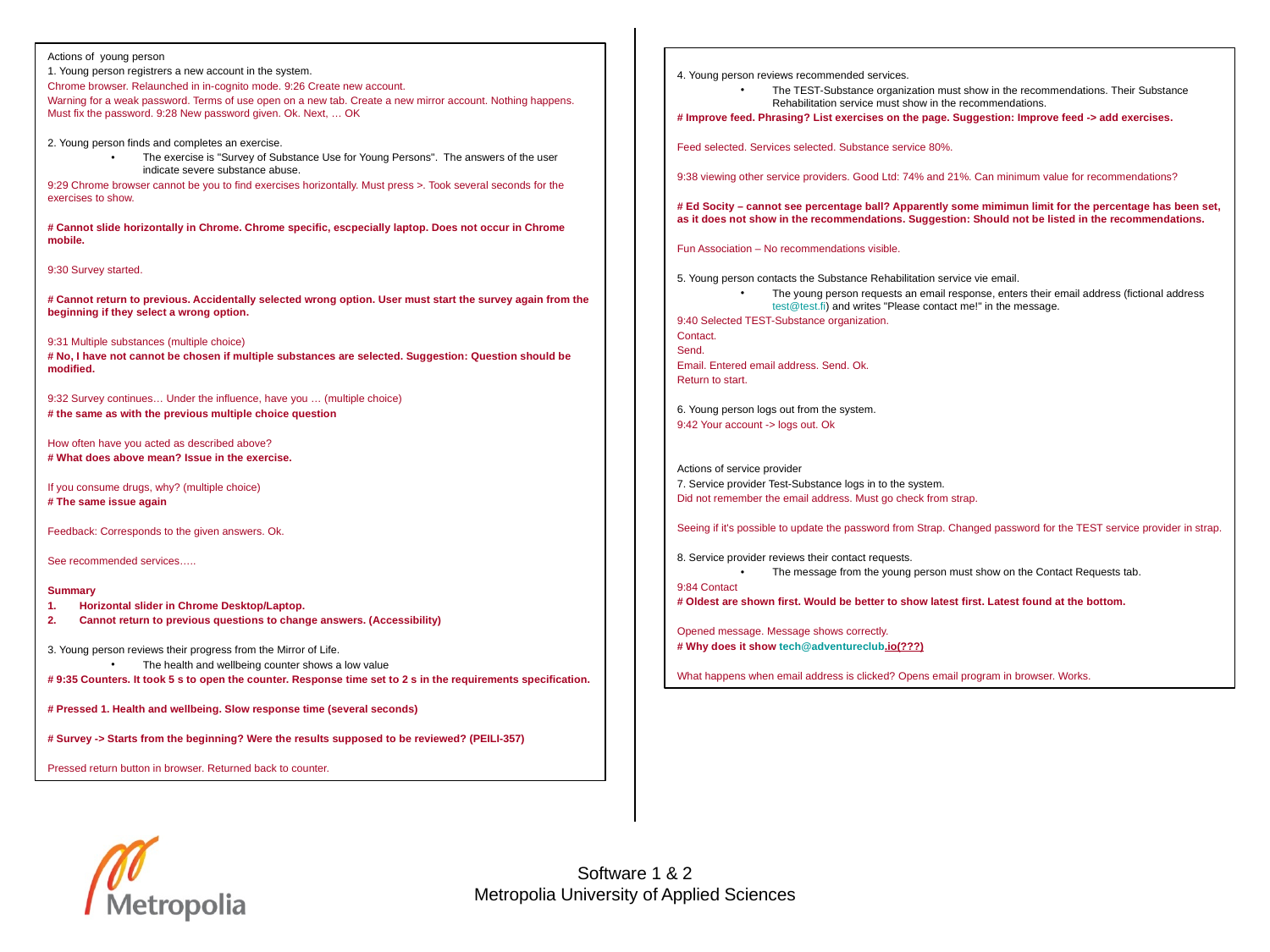

4. Young person reviews recommended services.
The TEST-Substance organization must show in the recommendations. Their Substance Rehabilitation service must show in the recommendations.
# Improve feed. Phrasing? List exercises on the page. Suggestion: Improve feed -> add exercises.

Feed selected. Services selected. Substance service 80%.

9:38 viewing other service providers. Good Ltd: 74% and 21%. Can minimum value for recommendations?

# Ed Socity – cannot see percentage ball? Apparently some mimimun limit for the percentage has been set, as it does not show in the recommendations. Suggestion: Should not be listed in the recommendations.

Fun Association – No recommendations visible.

5. Young person contacts the Substance Rehabilitation service vie email.
The young person requests an email response, enters their email address (fictional address test@test.fi) and writes "Please contact me!" in the message.
9:40 Selected TEST-Substance organization.
Contact.
Send.
Email. Entered email address. Send. Ok.
Return to start.

6. Young person logs out from the system.
9:42 Your account -> logs out. Ok

Actions of service provider
7. Service provider Test-Substance logs in to the system.
Did not remember the email address. Must go check from strap.

Seeing if it's possible to update the password from Strap. Changed password for the TEST service provider in strap.

8. Service provider reviews their contact requests.
The message from the young person must show on the Contact Requests tab.
9:84 Contact
# Oldest are shown first. Would be better to show latest first. Latest found at the bottom.

Opened message. Message shows correctly.
# Why does it show tech@adventureclub.io(???)

What happens when email address is clicked? Opens email program in browser. Works.
Actions of  young person
1. Young person registrers a new account in the system.
Chrome browser. Relaunched in in-cognito mode. 9:26 Create new account.
Warning for a weak password. Terms of use open on a new tab. Create a new mirror account. Nothing happens. Must fix the password. 9:28 New password given. Ok. Next, … OK

2. Young person finds and completes an exercise.
The exercise is "Survey of Substance Use for Young Persons".  The answers of the user indicate severe substance abuse.
9:29 Chrome browser cannot be you to find exercises horizontally. Must press >. Took several seconds for the exercises to show.

# Cannot slide horizontally in Chrome. Chrome specific, escpecially laptop. Does not occur in Chrome mobile.

9:30 Survey started.

# Cannot return to previous. Accidentally selected wrong option. User must start the survey again from the beginning if they select a wrong option.

9:31 Multiple substances (multiple choice)
# No, I have not cannot be chosen if multiple substances are selected. Suggestion: Question should be modified.

9:32 Survey continues… Under the influence, have you … (multiple choice)
# the same as with the previous multiple choice question

How often have you acted as described above?
# What does above mean? Issue in the exercise.

If you consume drugs, why? (multiple choice)
# The same issue again

Feedback: Corresponds to the given answers. Ok.

See recommended services…..

Summary
Horizontal slider in Chrome Desktop/Laptop.
Cannot return to previous questions to change answers. (Accessibility)

3. Young person reviews their progress from the Mirror of Life.
The health and wellbeing counter shows a low value
# 9:35 Counters. It took 5 s to open the counter. Response time set to 2 s in the requirements specification.

# Pressed 1. Health and wellbeing. Slow response time (several seconds)

# Survey -> Starts from the beginning? Were the results supposed to be reviewed? (PEILI-357)

Pressed return button in browser. Returned back to counter.
Software 1 & 2
Metropolia University of Applied Sciences